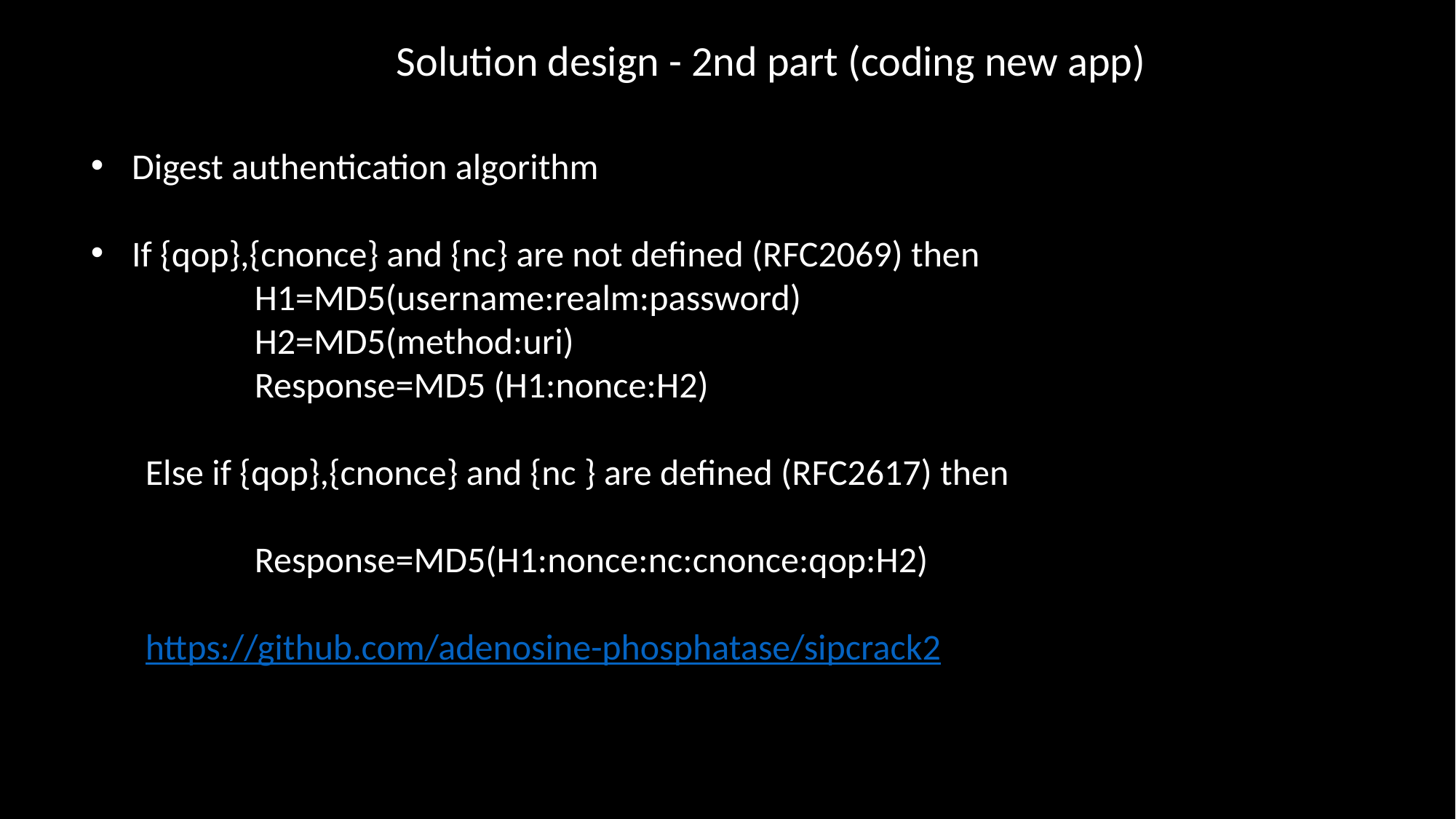

# Solution design - 2nd part (coding new app)

Digest authentication algorithm

If {qop},{cnonce} and {nc} are not defined (RFC2069) then
	H1=MD5(username:realm:password)
	H2=MD5(method:uri)
	Response=MD5 (H1:nonce:H2)

Else if {qop},{cnonce} and {nc } are defined (RFC2617) then

	Response=MD5(H1:nonce:nc:cnonce:qop:H2)

https://github.com/adenosine-phosphatase/sipcrack2